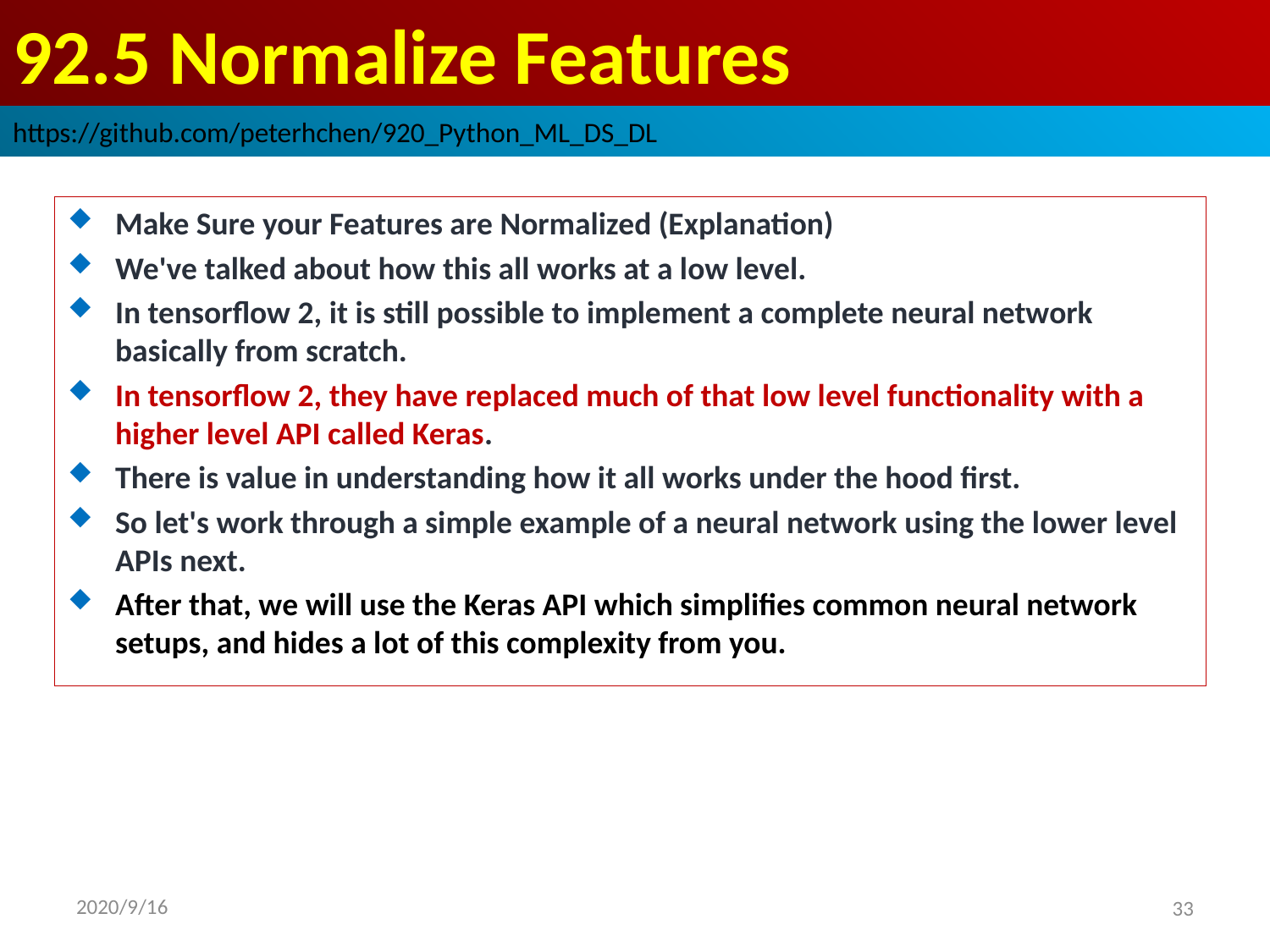

# 92.5 Normalize Features
https://github.com/peterhchen/920_Python_ML_DS_DL
Make Sure your Features are Normalized (Explanation)
We've talked about how this all works at a low level.
In tensorflow 2, it is still possible to implement a complete neural network basically from scratch.
In tensorflow 2, they have replaced much of that low level functionality with a higher level API called Keras.
There is value in understanding how it all works under the hood first.
So let's work through a simple example of a neural network using the lower level APIs next.
After that, we will use the Keras API which simplifies common neural network setups, and hides a lot of this complexity from you.

2020/9/16
33